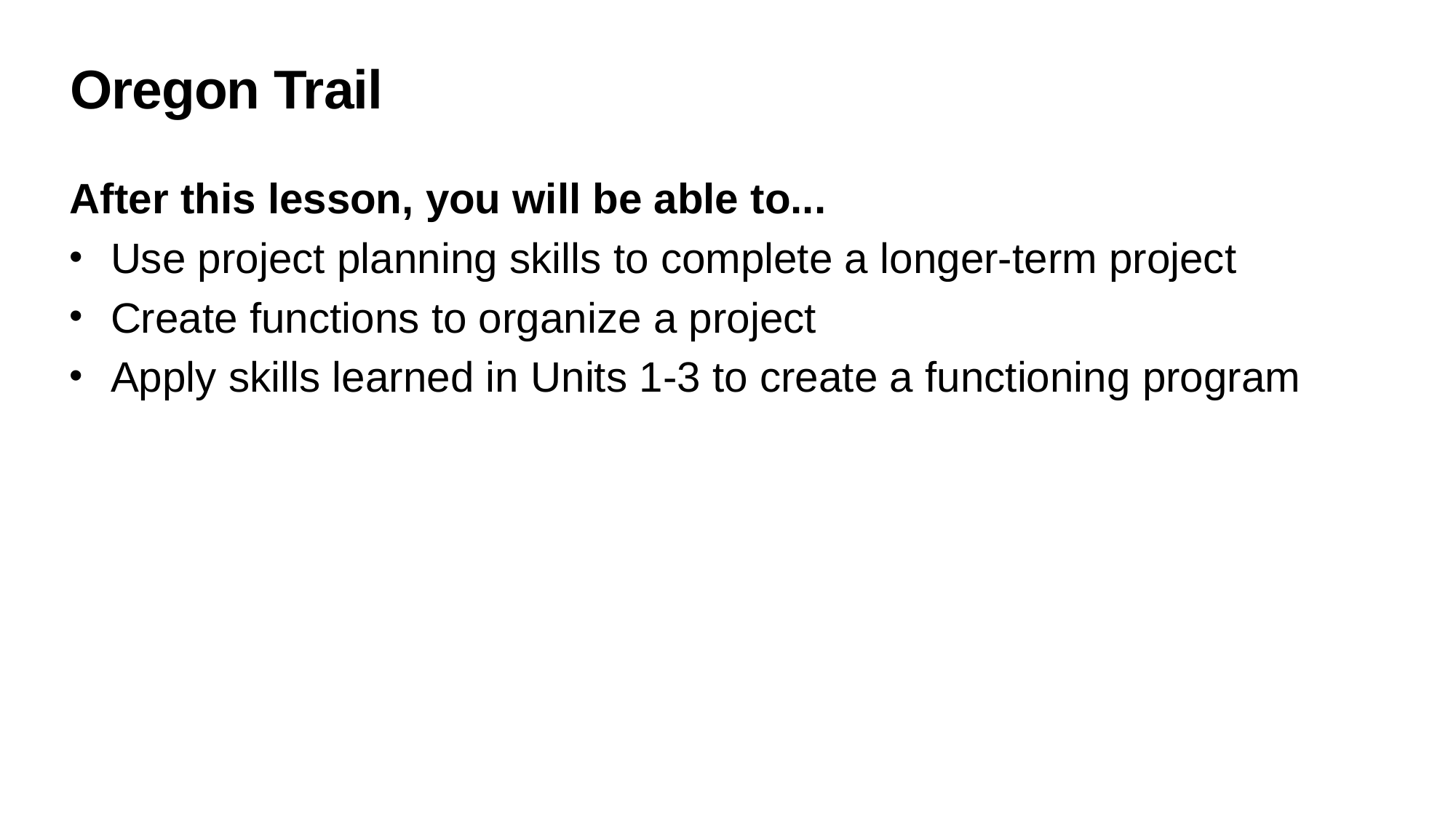

# Oregon Trail
After this lesson, you will be able to...
Use project planning skills to complete a longer-term project
Create functions to organize a project
Apply skills learned in Units 1-3 to create a functioning program